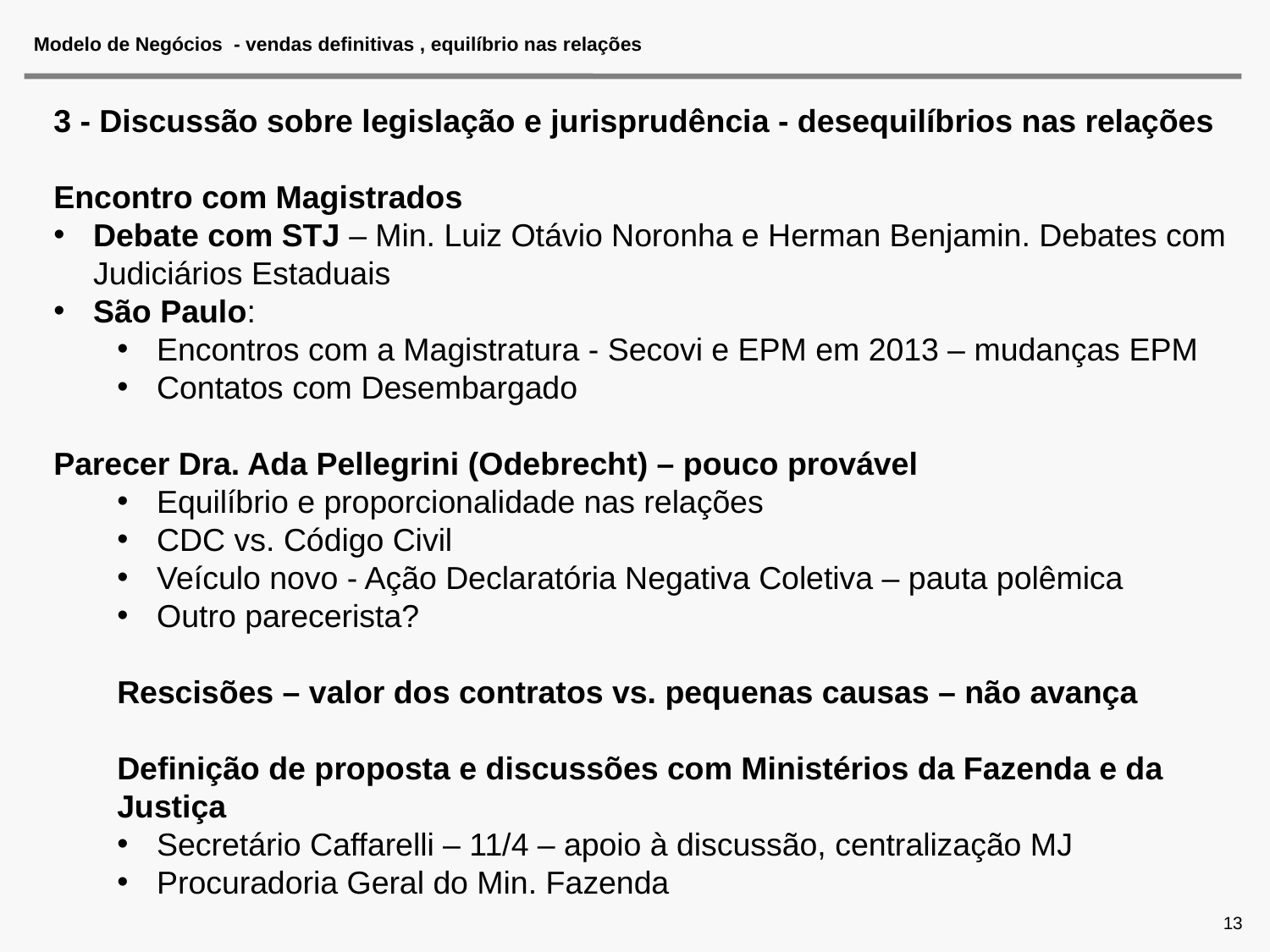

# Modelo de Negócios  - vendas definitivas , equilíbrio nas relações

3 - Discussão sobre legislação e jurisprudência - desequilíbrios nas relações

Encontro com Magistrados
Debate com STJ – Min. Luiz Otávio Noronha e Herman Benjamin. Debates com Judiciários Estaduais
São Paulo:
Encontros com a Magistratura - Secovi e EPM em 2013 – mudanças EPM
Contatos com Desembargado

Parecer Dra. Ada Pellegrini (Odebrecht) – pouco provável
Equilíbrio e proporcionalidade nas relações
CDC vs. Código Civil
Veículo novo - Ação Declaratória Negativa Coletiva – pauta polêmica
Outro parecerista?

Rescisões – valor dos contratos vs. pequenas causas – não avança

Definição de proposta e discussões com Ministérios da Fazenda e da Justiça
Secretário Caffarelli – 11/4 – apoio à discussão, centralização MJ
Procuradoria Geral do Min. Fazenda

13